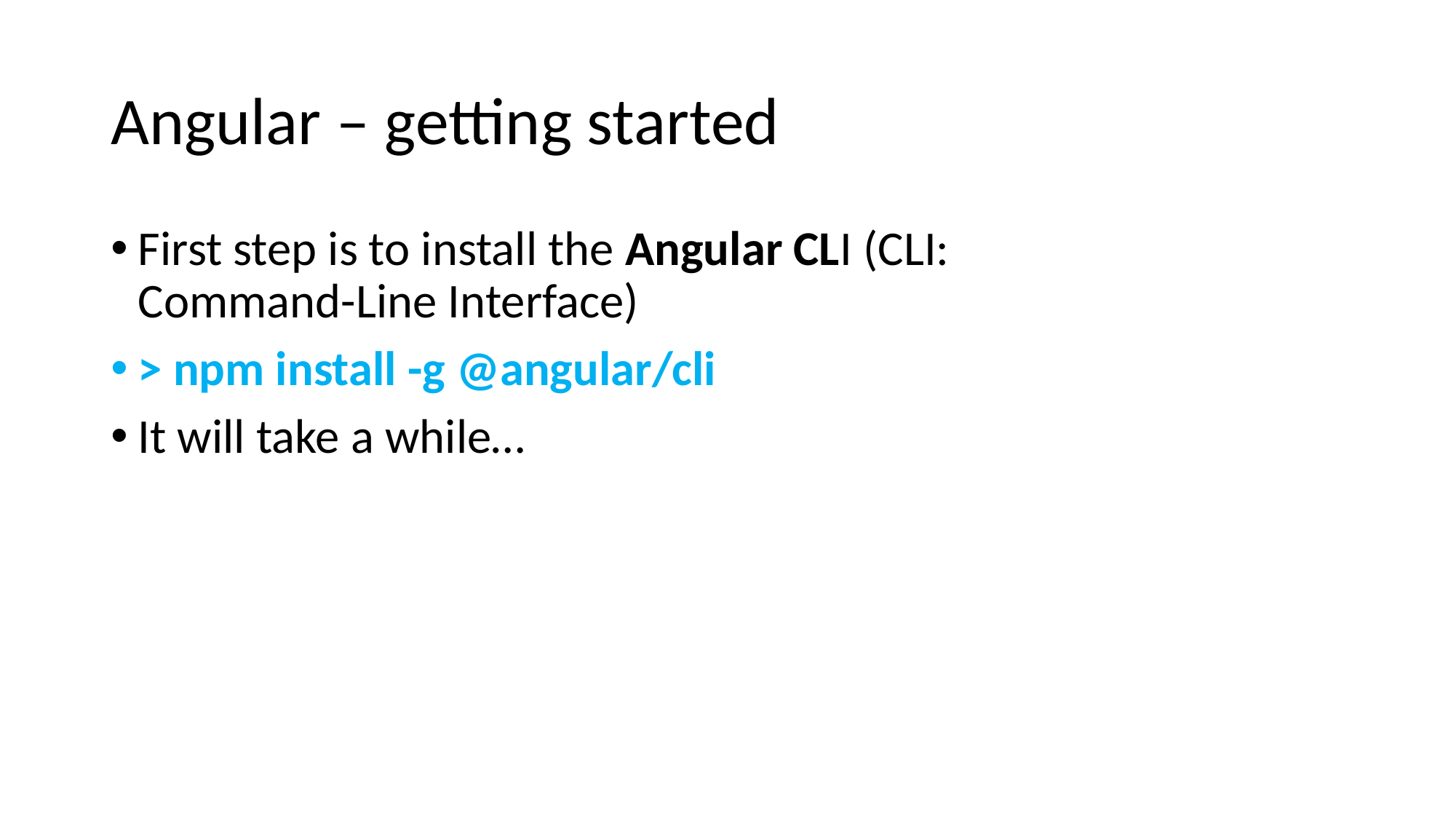

# Angular – getting started
First step is to install the Angular CLI (CLI: Command-Line Interface)
> npm install -g @angular/cli
It will take a while…